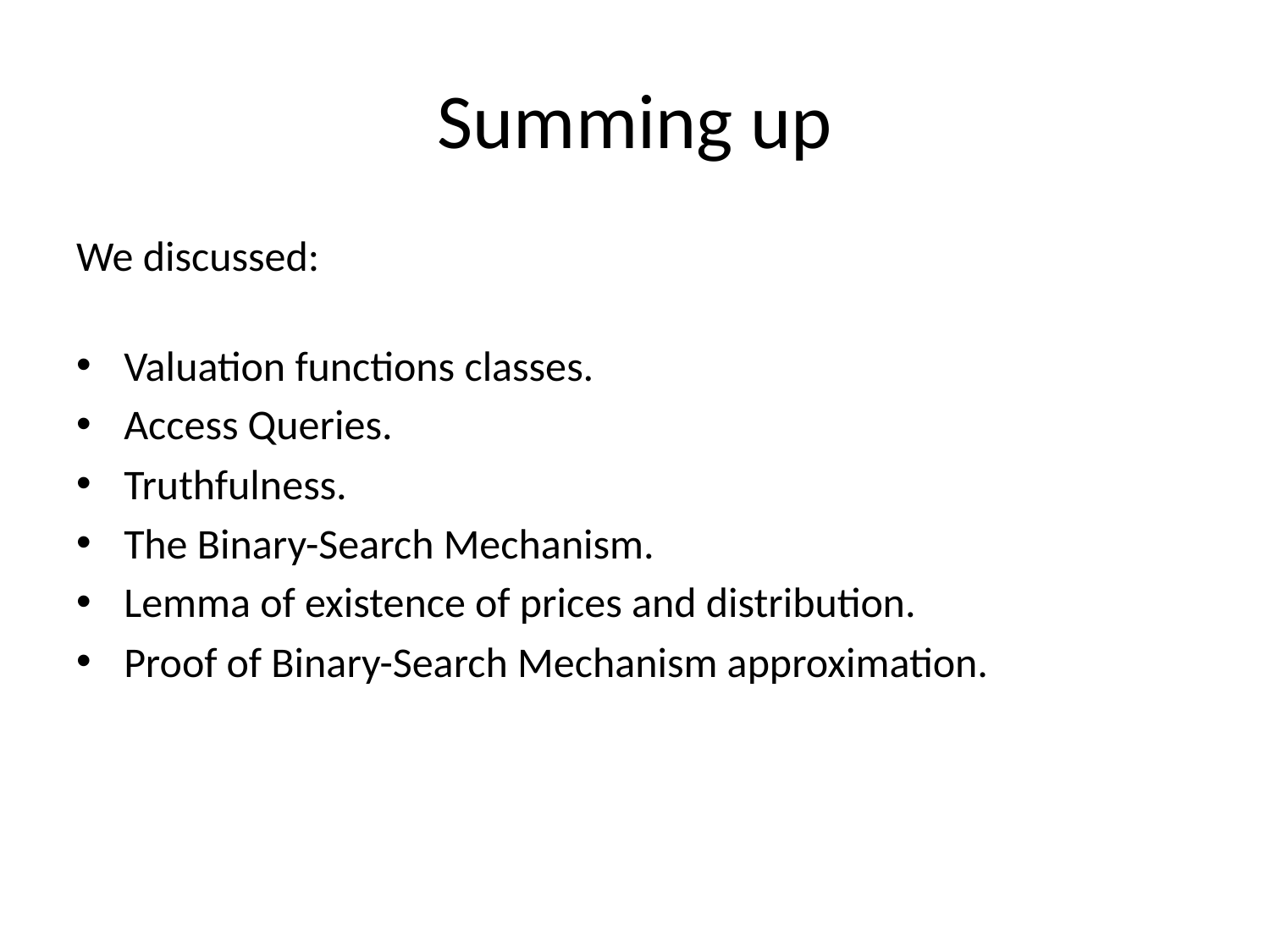

# Summing up
We discussed:
Valuation functions classes.
Access Queries.
Truthfulness.
The Binary-Search Mechanism.
Lemma of existence of prices and distribution.
Proof of Binary-Search Mechanism approximation.